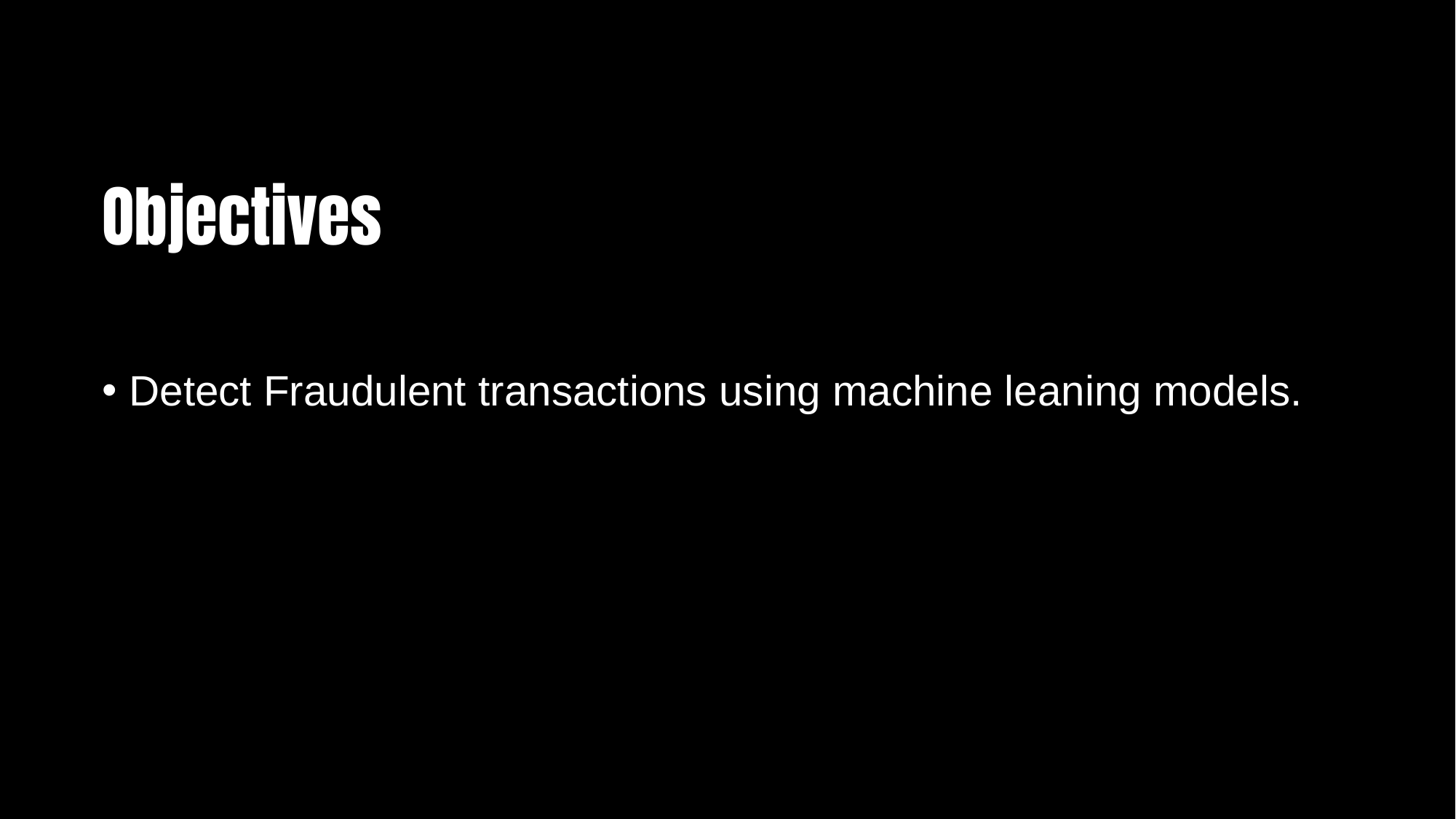

# Objectives
Detect Fraudulent transactions using machine leaning models.